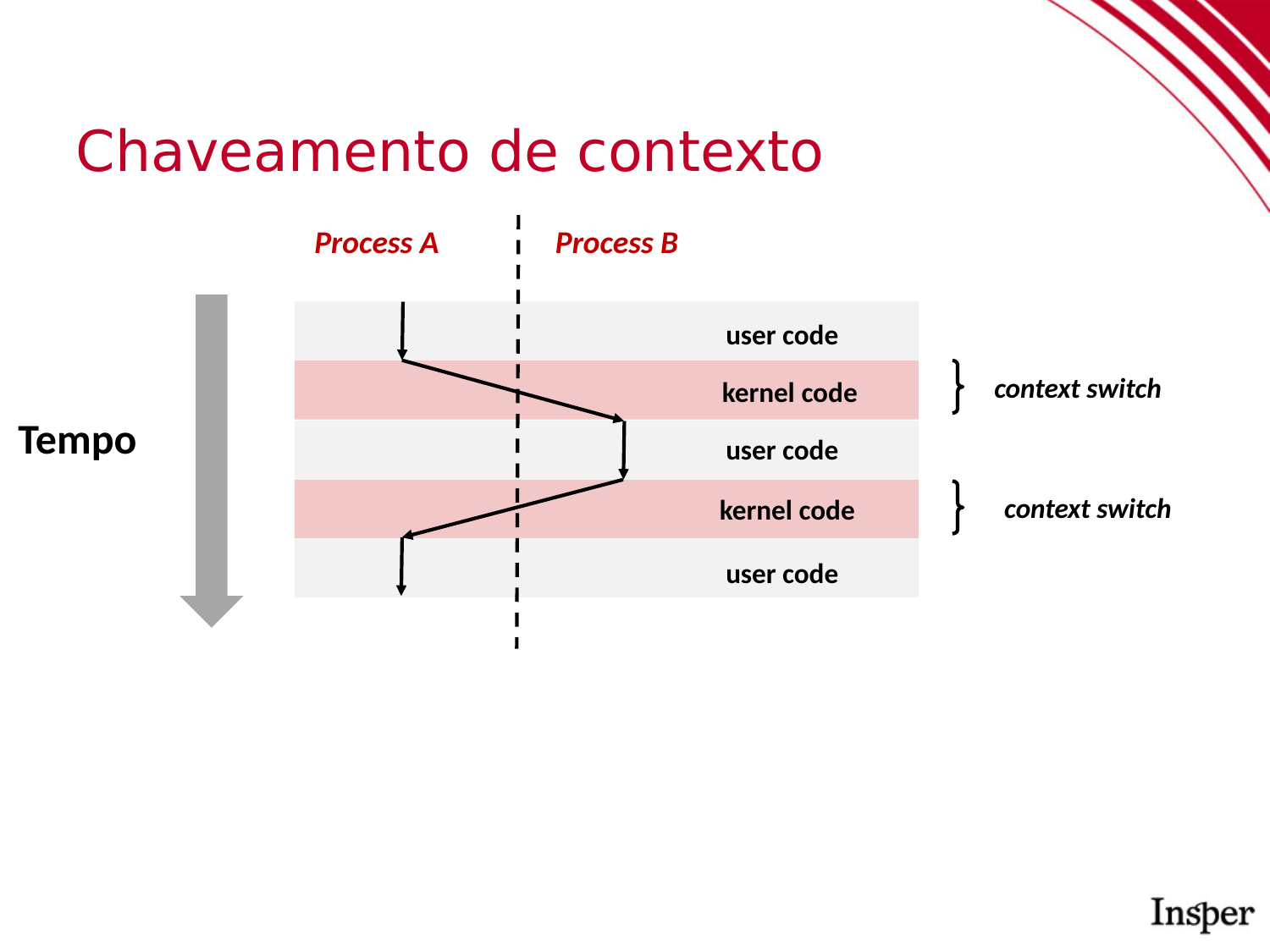

Chaveamento de contexto
Process A

Process B

user code

context switch
kernel code
Tempo

user code
27

context switch
kernel code

user code